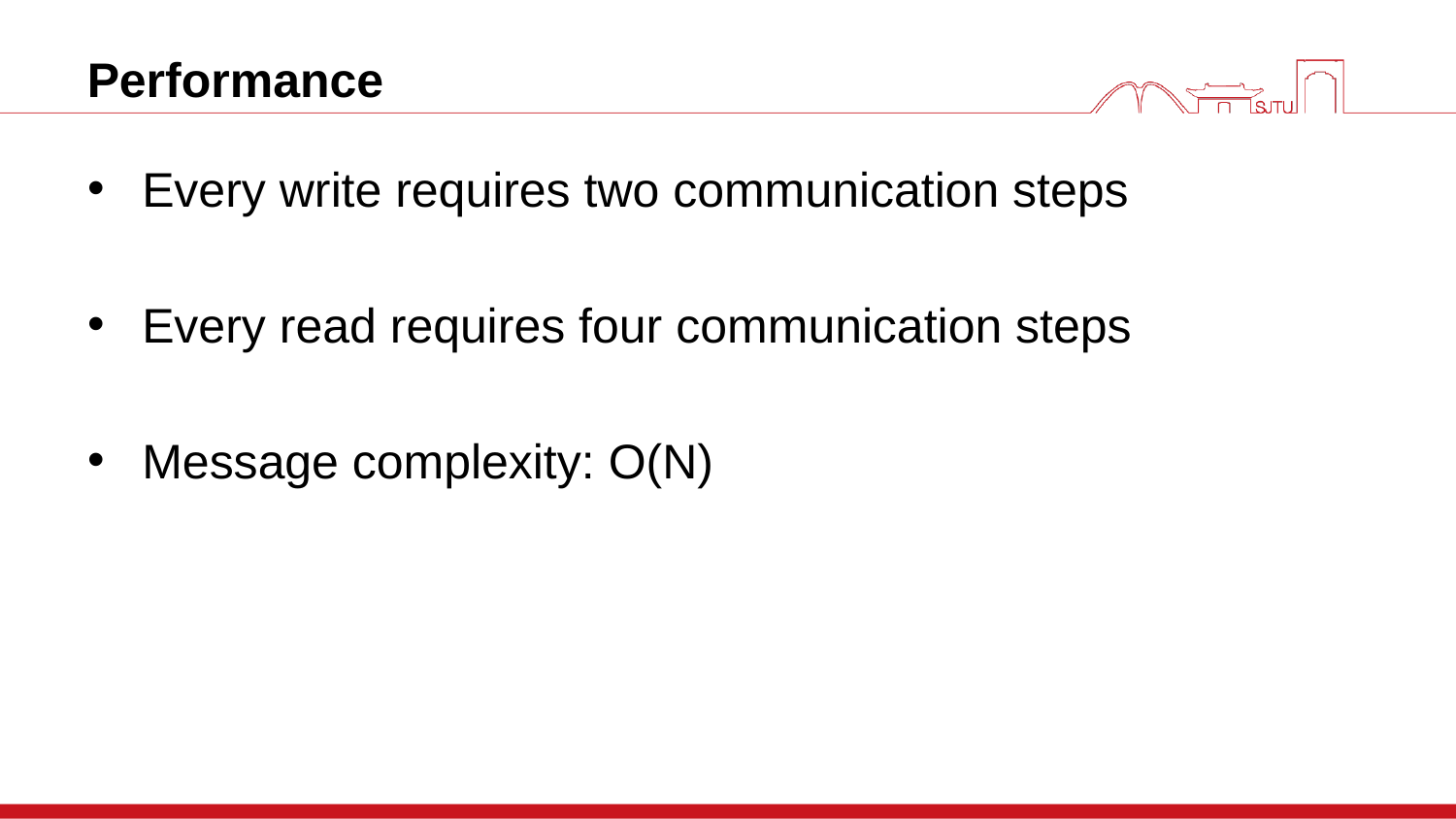

# Performance
Every write requires two communication steps

Every read requires four communication steps

Message complexity: O(N)